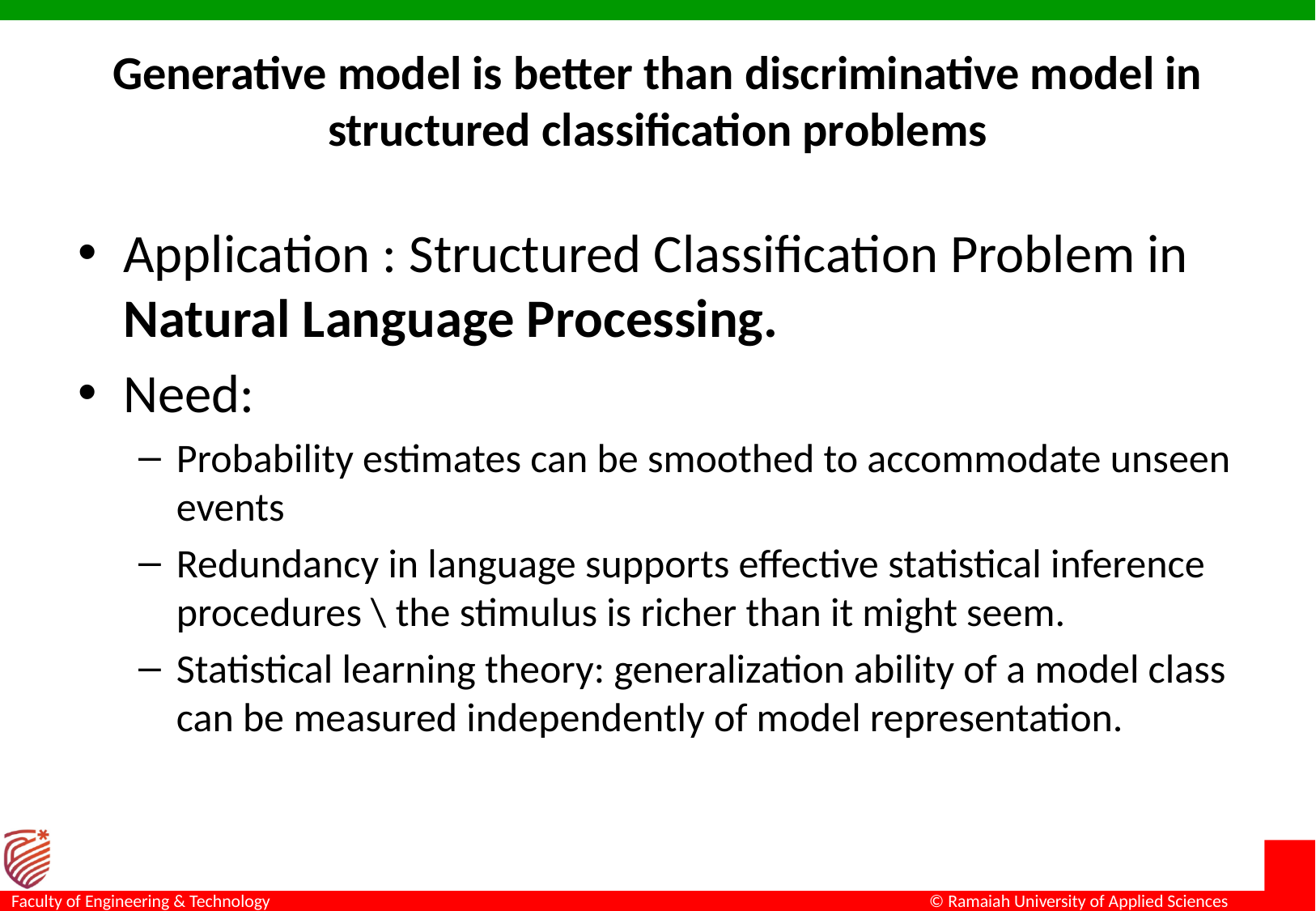

# Generative model is better than discriminative model in structured classification problems
Application : Structured Classification Problem in Natural Language Processing.
Need:
Probability estimates can be smoothed to accommodate unseen events
Redundancy in language supports effective statistical inference procedures \ the stimulus is richer than it might seem.
Statistical learning theory: generalization ability of a model class can be measured independently of model representation.